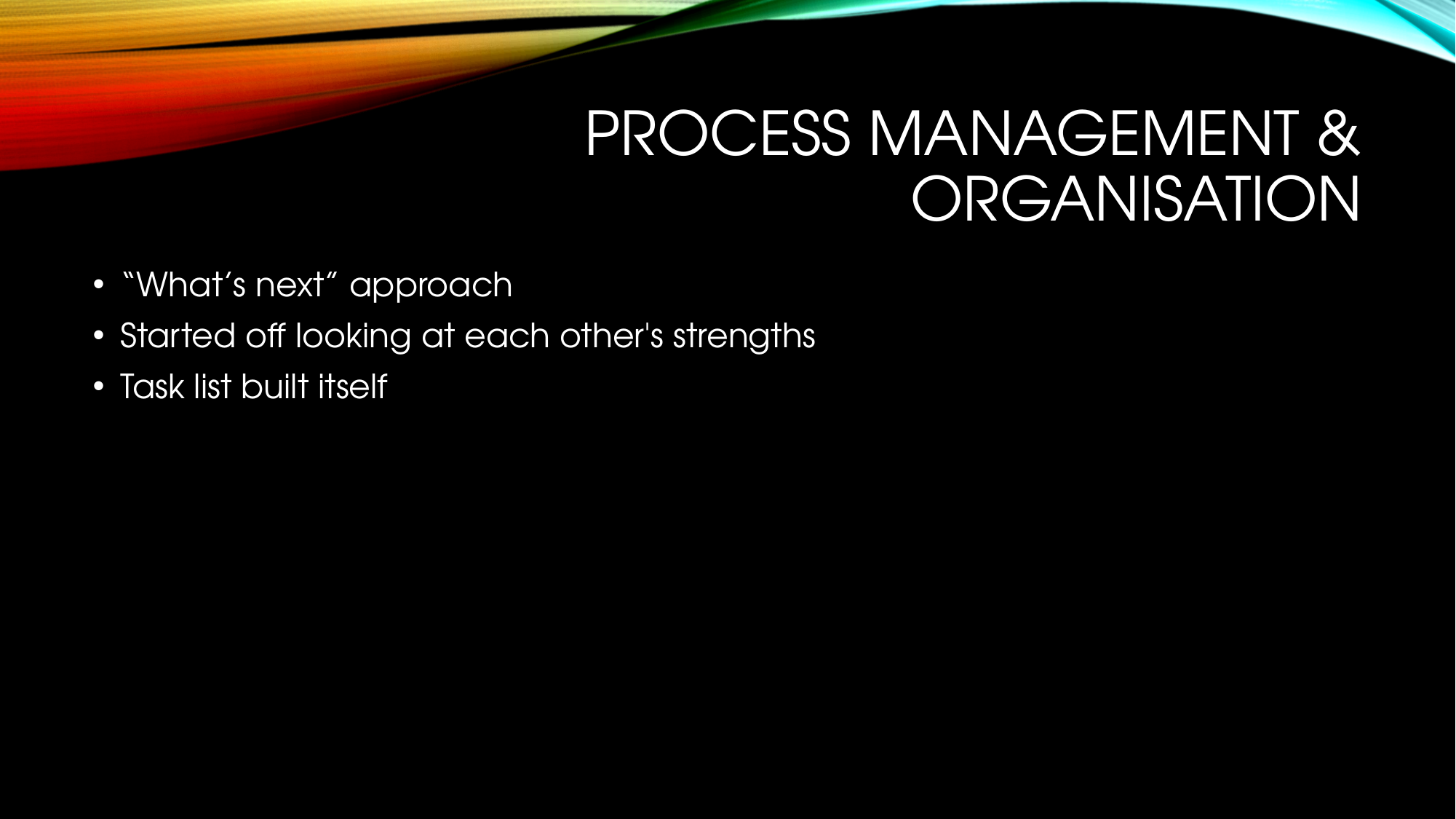

# Process management & organisation
“What’s next” approach
Started off looking at each other's strengths
Task list built itself